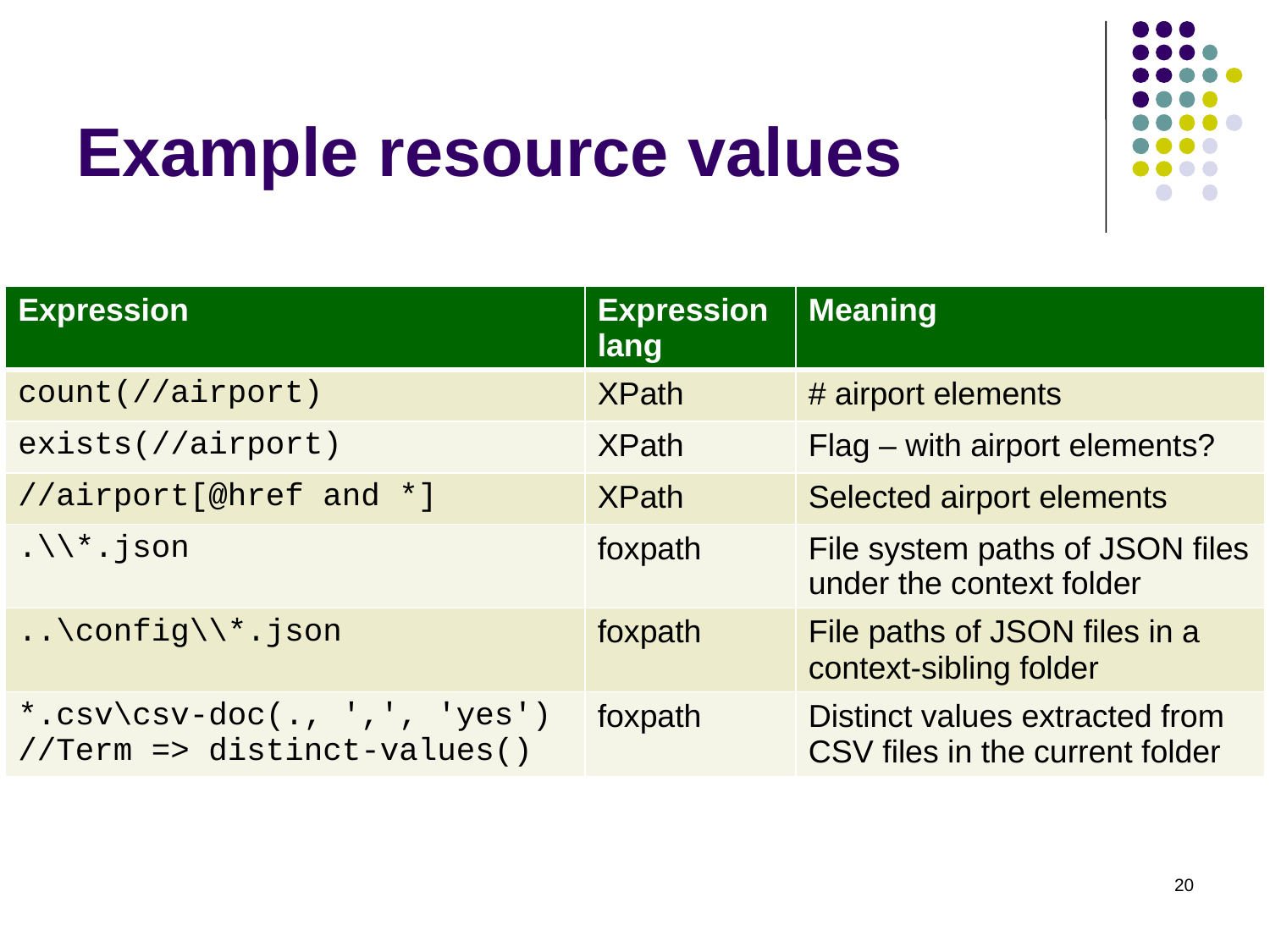

# Example resource values
| Expression | Expression lang | Meaning |
| --- | --- | --- |
| count(//airport) | XPath | # airport elements |
| exists(//airport) | XPath | Flag – with airport elements? |
| //airport[@href and \*] | XPath | Selected airport elements |
| .\\\*.json | foxpath | File system paths of JSON files under the context folder |
| ..\config\\\*.json | foxpath | File paths of JSON files in a context-sibling folder |
| \*.csv\csv-doc(., ',', 'yes') //Term => distinct-values() | foxpath | Distinct values extracted from CSV files in the current folder |
20